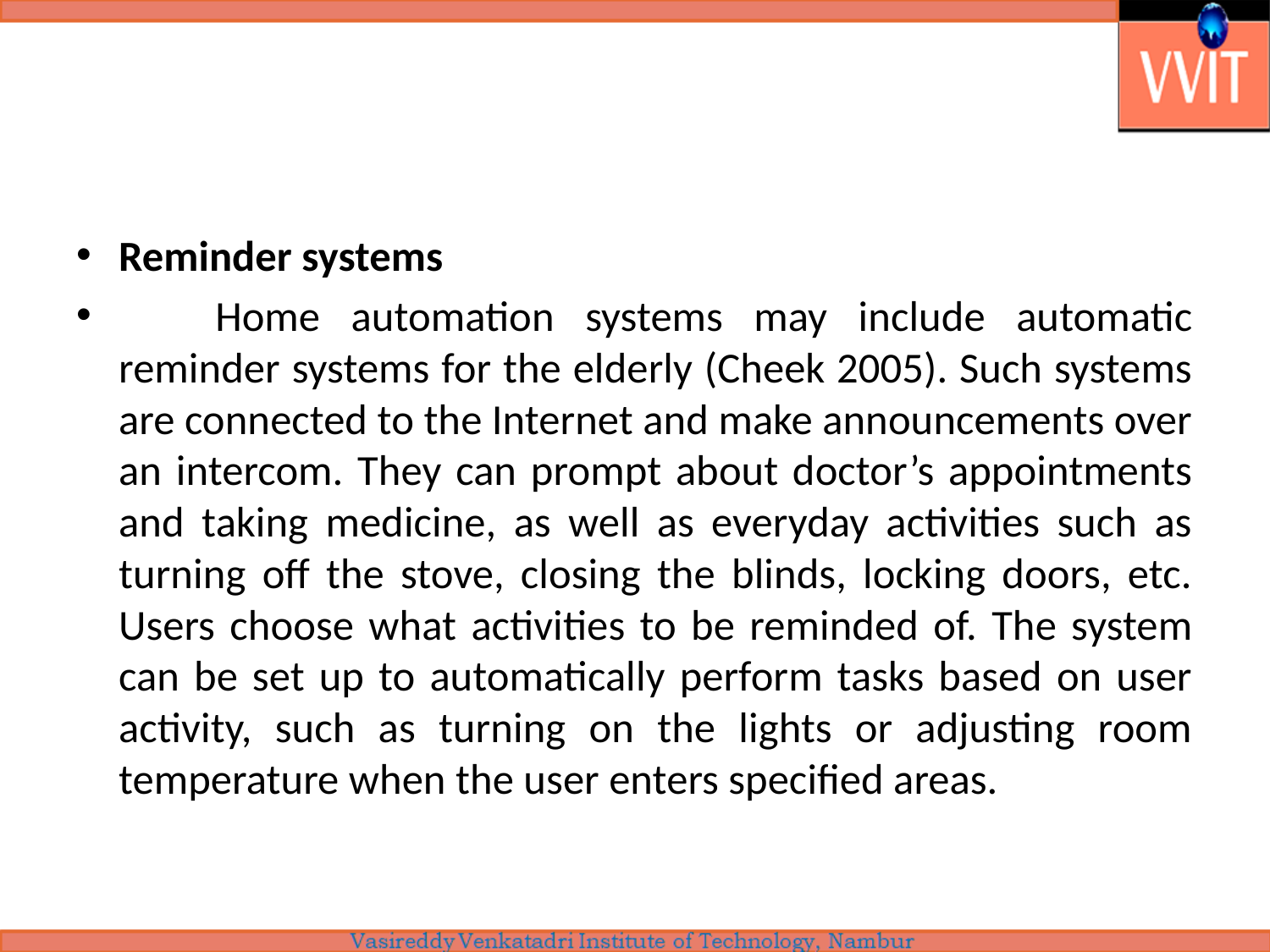

#
Reminder systems
	Home automation systems may include automatic reminder systems for the elderly (Cheek 2005). Such systems are connected to the Internet and make announcements over an intercom. They can prompt about doctor’s appointments and taking medicine, as well as everyday activities such as turning off the stove, closing the blinds, locking doors, etc. Users choose what activities to be reminded of. The system can be set up to automatically perform tasks based on user activity, such as turning on the lights or adjusting room temperature when the user enters specified areas.